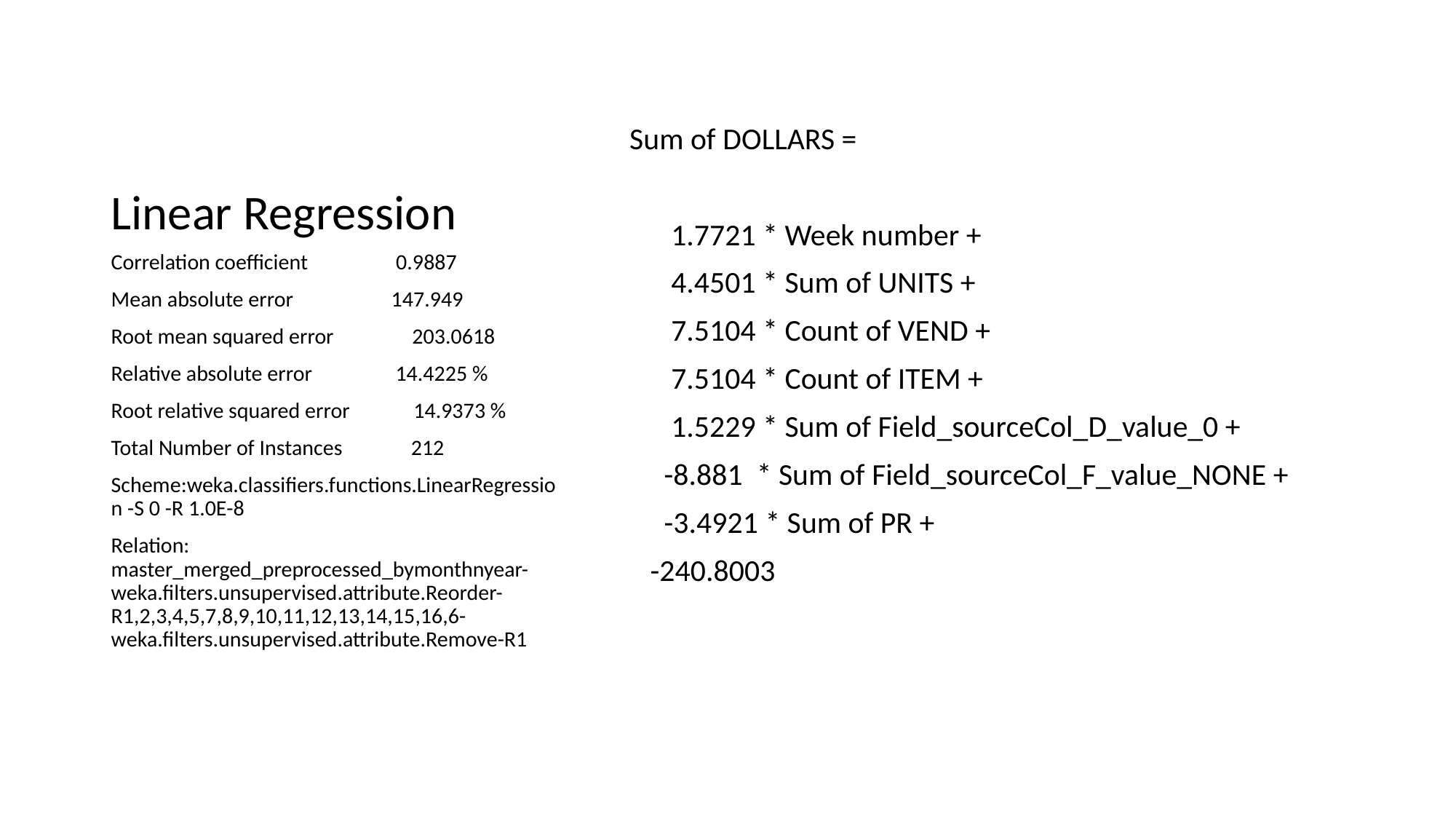

# Linear Regression
Sum of DOLLARS =

      1.7721 * Week number +
      4.4501 * Sum of UNITS +
      7.5104 * Count of VEND +
      7.5104 * Count of ITEM +
      1.5229 * Sum of Field_sourceCol_D_value_0 +
     -8.881  * Sum of Field_sourceCol_F_value_NONE +
     -3.4921 * Sum of PR +
   -240.8003
Correlation coefficient                  0.9887
Mean absolute error                    147.949
Root mean squared error                203.0618
Relative absolute error                 14.4225 %
Root relative squared error             14.9373 %
Total Number of Instances              212
Scheme:weka.classifiers.functions.LinearRegression -S 0 -R 1.0E-8
Relation:     master_merged_preprocessed_bymonthnyear-weka.filters.unsupervised.attribute.Reorder-R1,2,3,4,5,7,8,9,10,11,12,13,14,15,16,6-weka.filters.unsupervised.attribute.Remove-R1